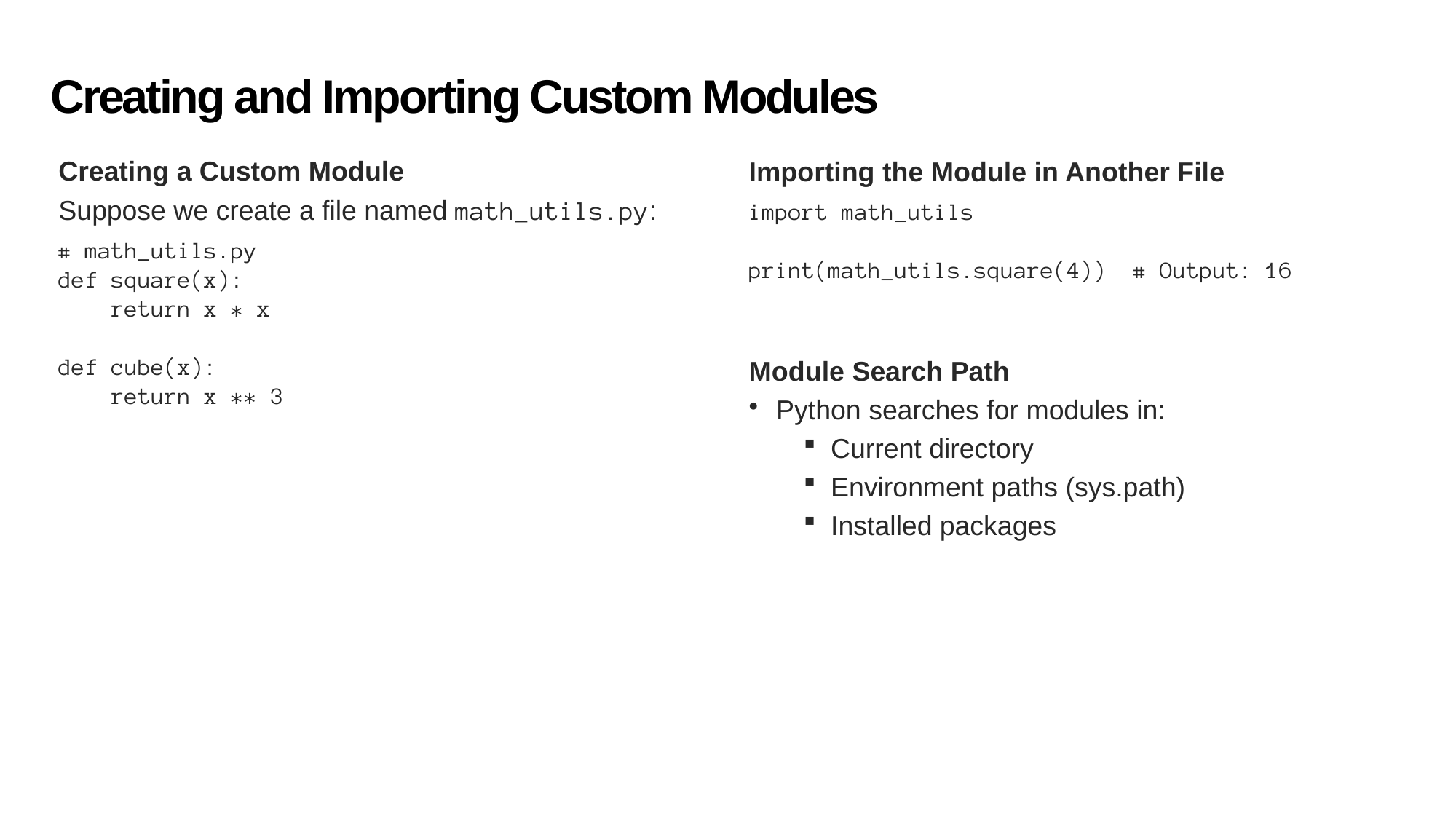

# Creating and Importing Custom Modules
Creating a Custom Module
Suppose we create a file named math_utils.py:
# math_utils.py
def square(x):
    return x * x

def cube(x):
    return x ** 3
Importing the Module in Another File
import math_utils

print(math_utils.square(4))  # Output: 16
Module Search Path
Python searches for modules in:
Current directory
Environment paths (sys.path)
Installed packages